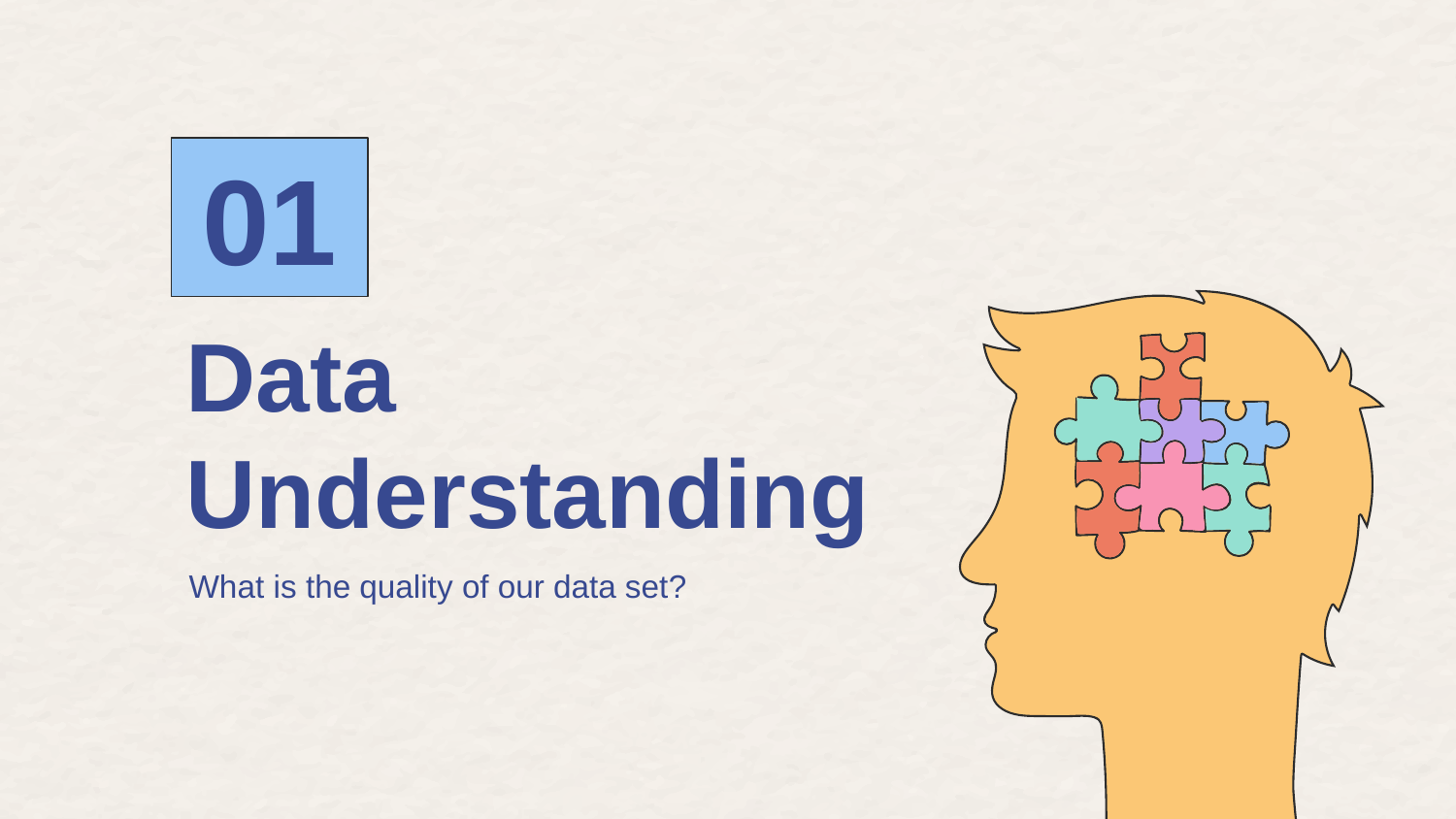

01

# Data Understanding
What is the quality of our data set?